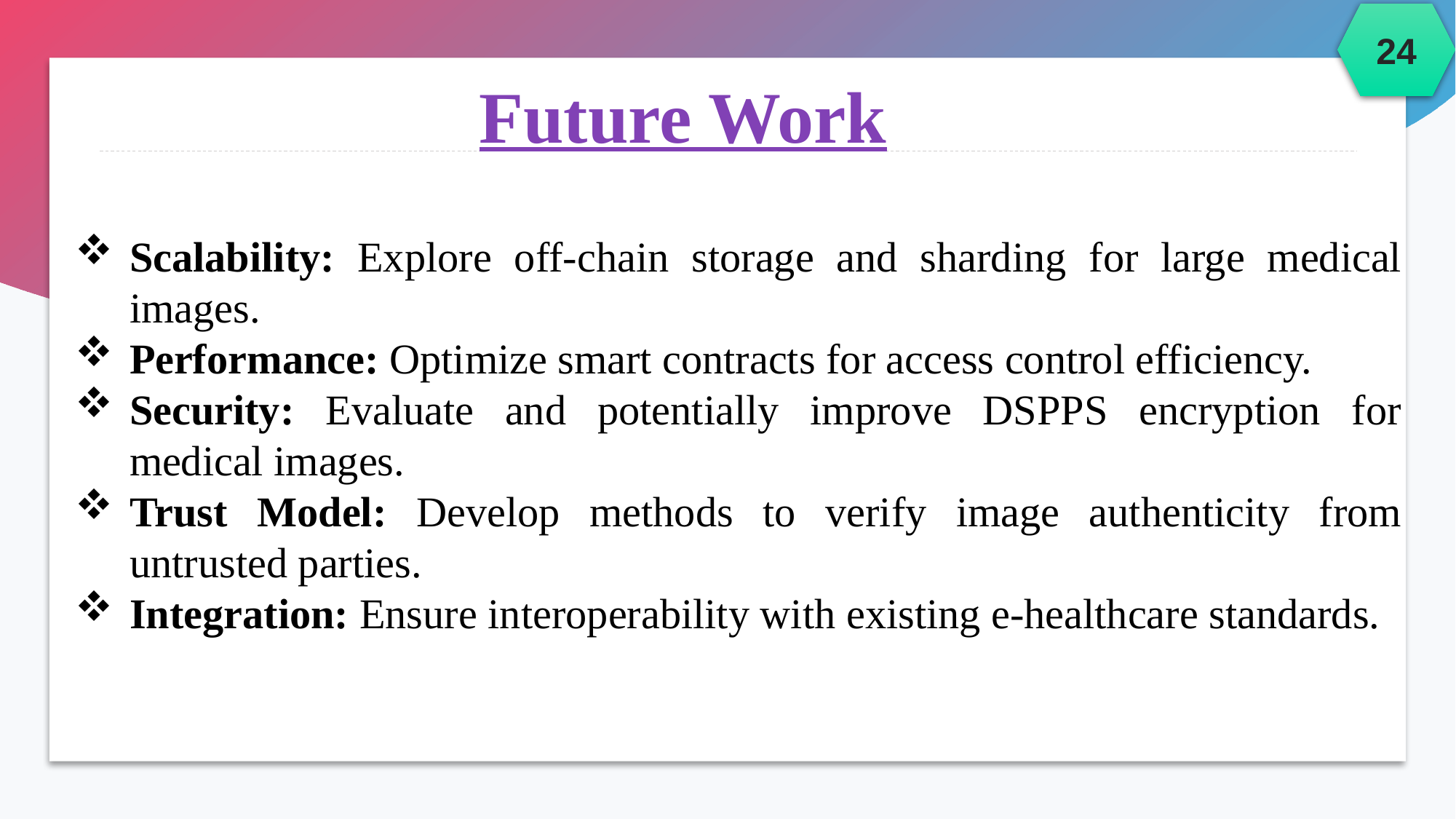

24
Future Work
Scalability: Explore off-chain storage and sharding for large medical images.
Performance: Optimize smart contracts for access control efficiency.
Security: Evaluate and potentially improve DSPPS encryption for medical images.
Trust Model: Develop methods to verify image authenticity from untrusted parties.
Integration: Ensure interoperability with existing e-healthcare standards.